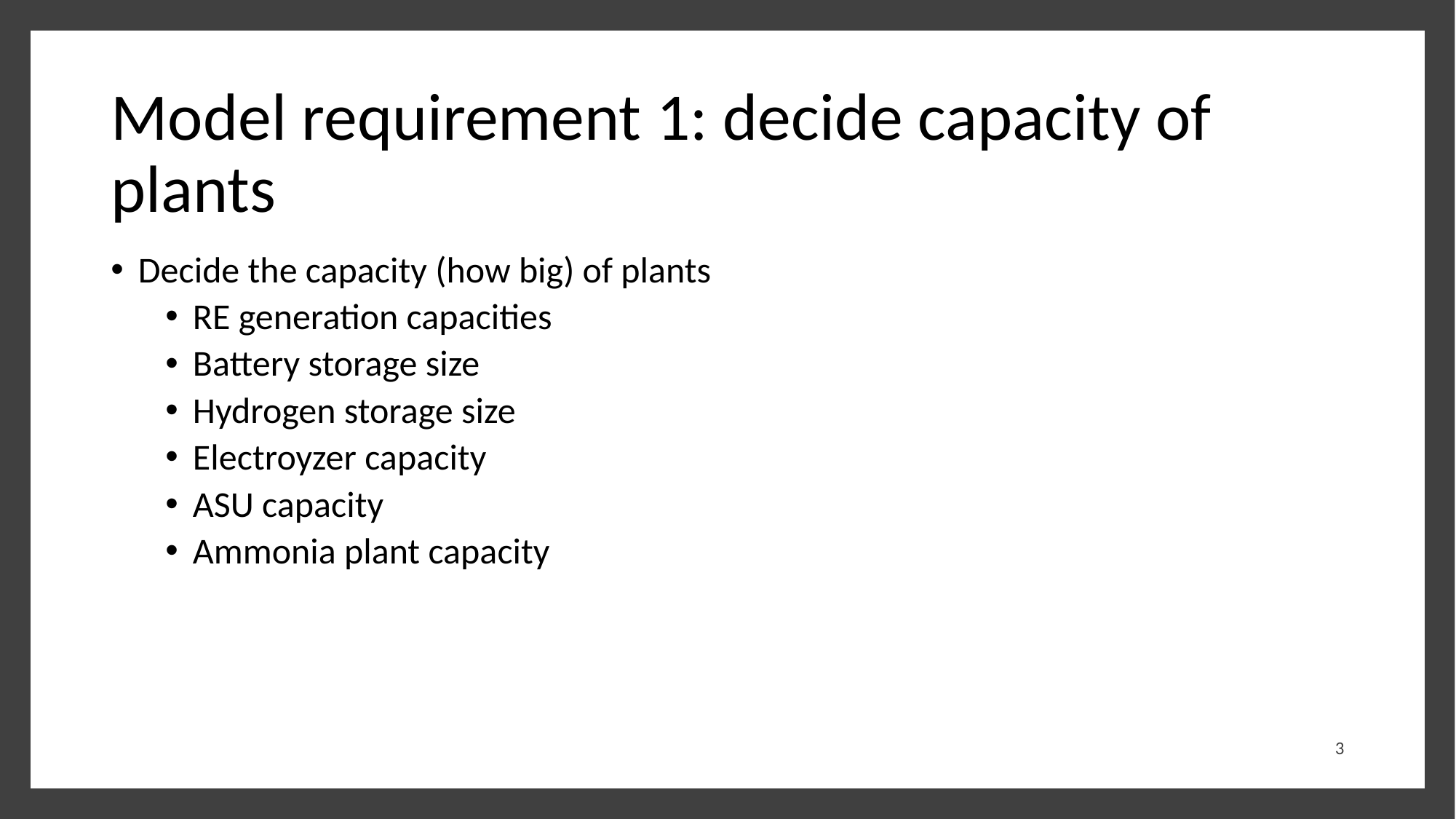

# Model requirement 1: decide capacity of plants
Decide the capacity (how big) of plants
RE generation capacities
Battery storage size
Hydrogen storage size
Electroyzer capacity
ASU capacity
Ammonia plant capacity
3